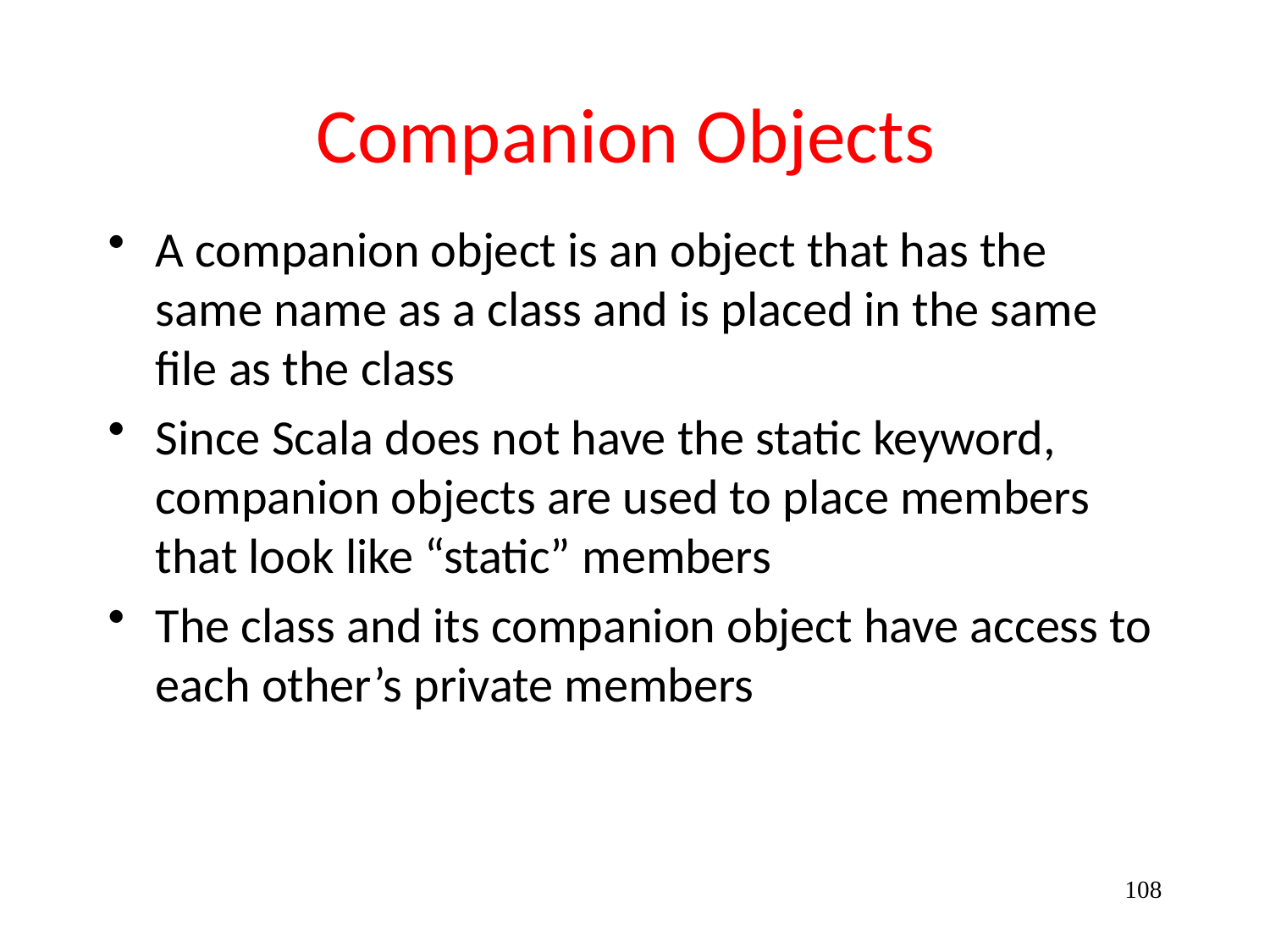

# Companion Objects
A companion object is an object that has the same name as a class and is placed in the same file as the class
Since Scala does not have the static keyword, companion objects are used to place members  that look like “static” members
The class and its companion object have access to each other’s private members
108